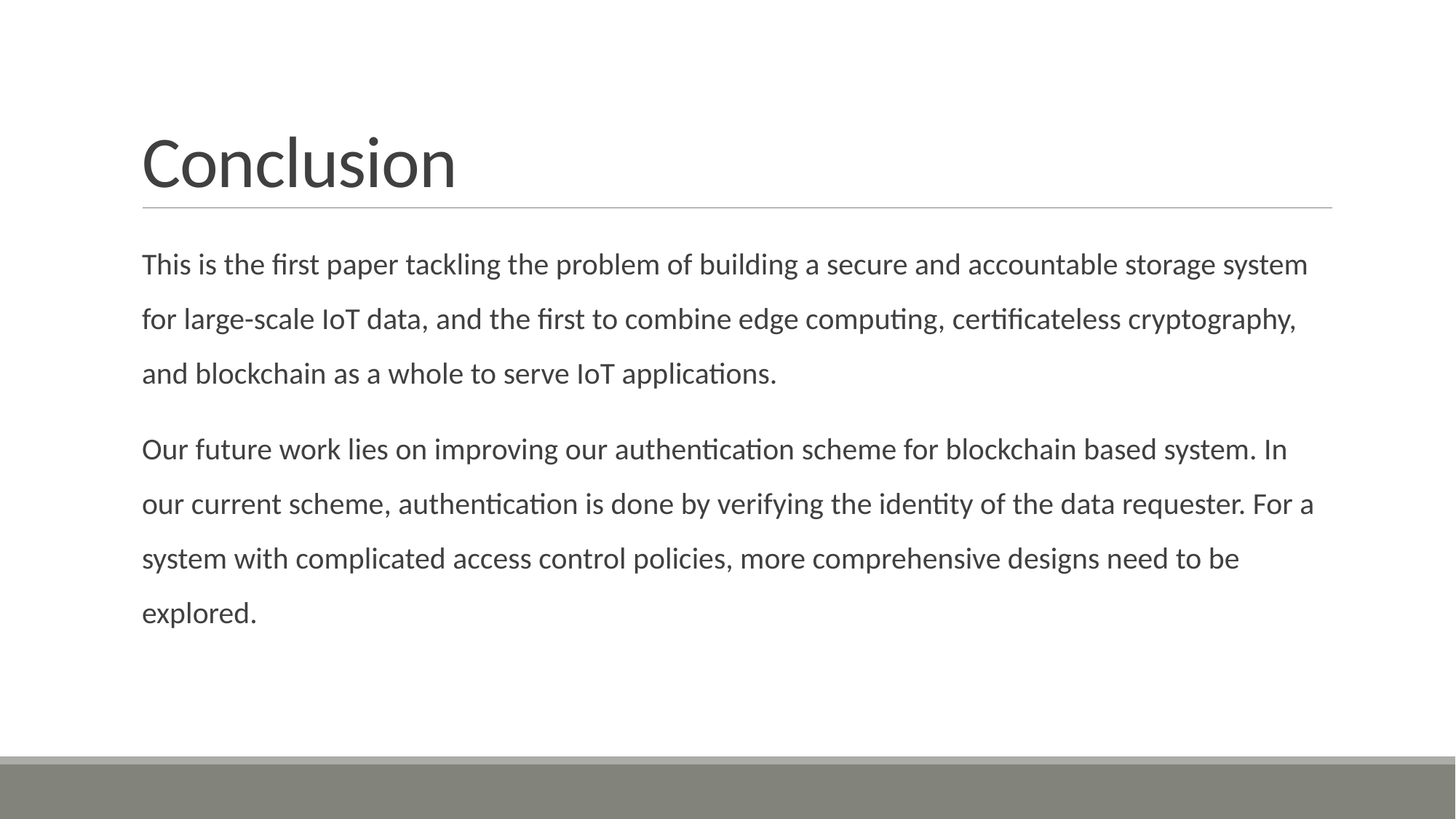

# Conclusion
This is the first paper tackling the problem of building a secure and accountable storage system for large-scale IoT data, and the first to combine edge computing, certificateless cryptography, and blockchain as a whole to serve IoT applications.
Our future work lies on improving our authentication scheme for blockchain based system. In our current scheme, authentication is done by verifying the identity of the data requester. For a system with complicated access control policies, more comprehensive designs need to be explored.